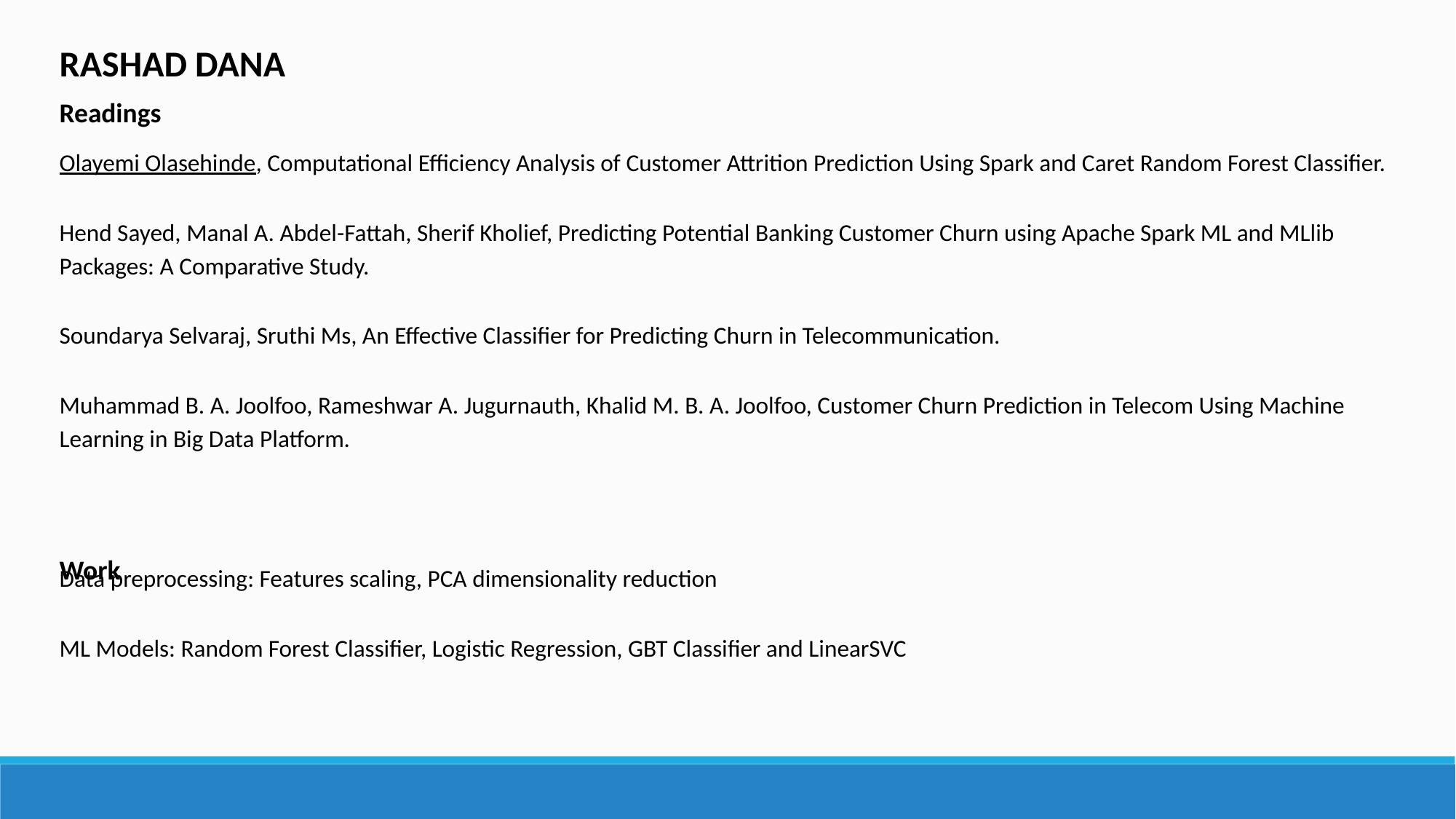

RASHAD DANA
Readings
Olayemi Olasehinde, Computational Efficiency Analysis of Customer Attrition Prediction Using Spark and Caret Random Forest Classifier.
Hend Sayed, Manal A. Abdel-Fattah, Sherif Kholief, Predicting Potential Banking Customer Churn using Apache Spark ML and MLlib Packages: A Comparative Study.
Soundarya Selvaraj, Sruthi Ms, An Effective Classifier for Predicting Churn in Telecommunication.
Muhammad B. A. Joolfoo, Rameshwar A. Jugurnauth, Khalid M. B. A. Joolfoo, Customer Churn Prediction in Telecom Using Machine Learning in Big Data Platform.

Data preprocessing: Features scaling, PCA dimensionality reduction
ML Models: Random Forest Classifier, Logistic Regression, GBT Classifier and LinearSVC

Work